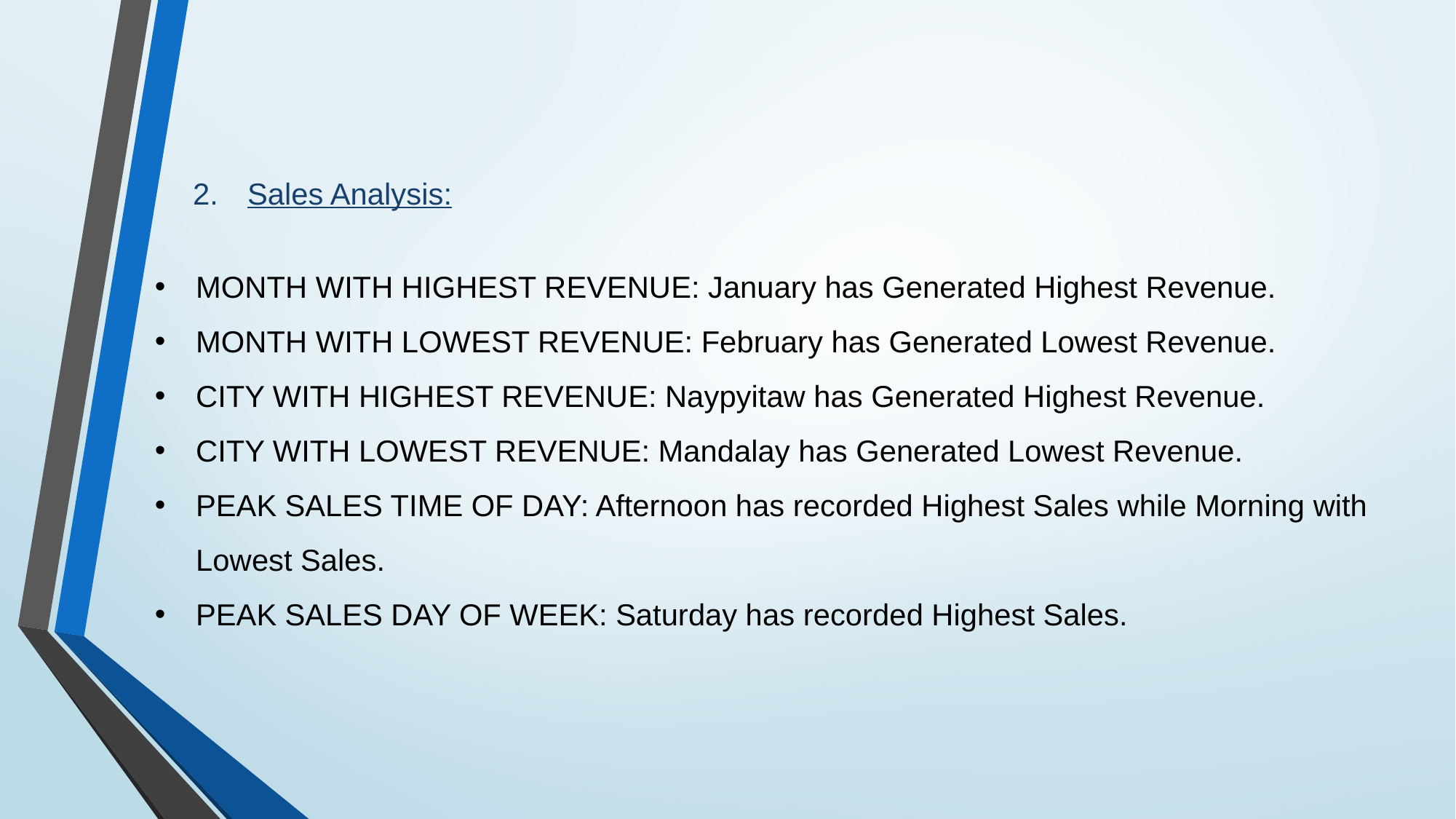

Sales Analysis:

MONTH WITH HIGHEST REVENUE: January has Generated Highest Revenue.
MONTH WITH LOWEST REVENUE: February has Generated Lowest Revenue.
CITY WITH HIGHEST REVENUE: Naypyitaw has Generated Highest Revenue.
CITY WITH LOWEST REVENUE: Mandalay has Generated Lowest Revenue.
PEAK SALES TIME OF DAY: Afternoon has recorded Highest Sales while Morning with Lowest Sales.
PEAK SALES DAY OF WEEK: Saturday has recorded Highest Sales.